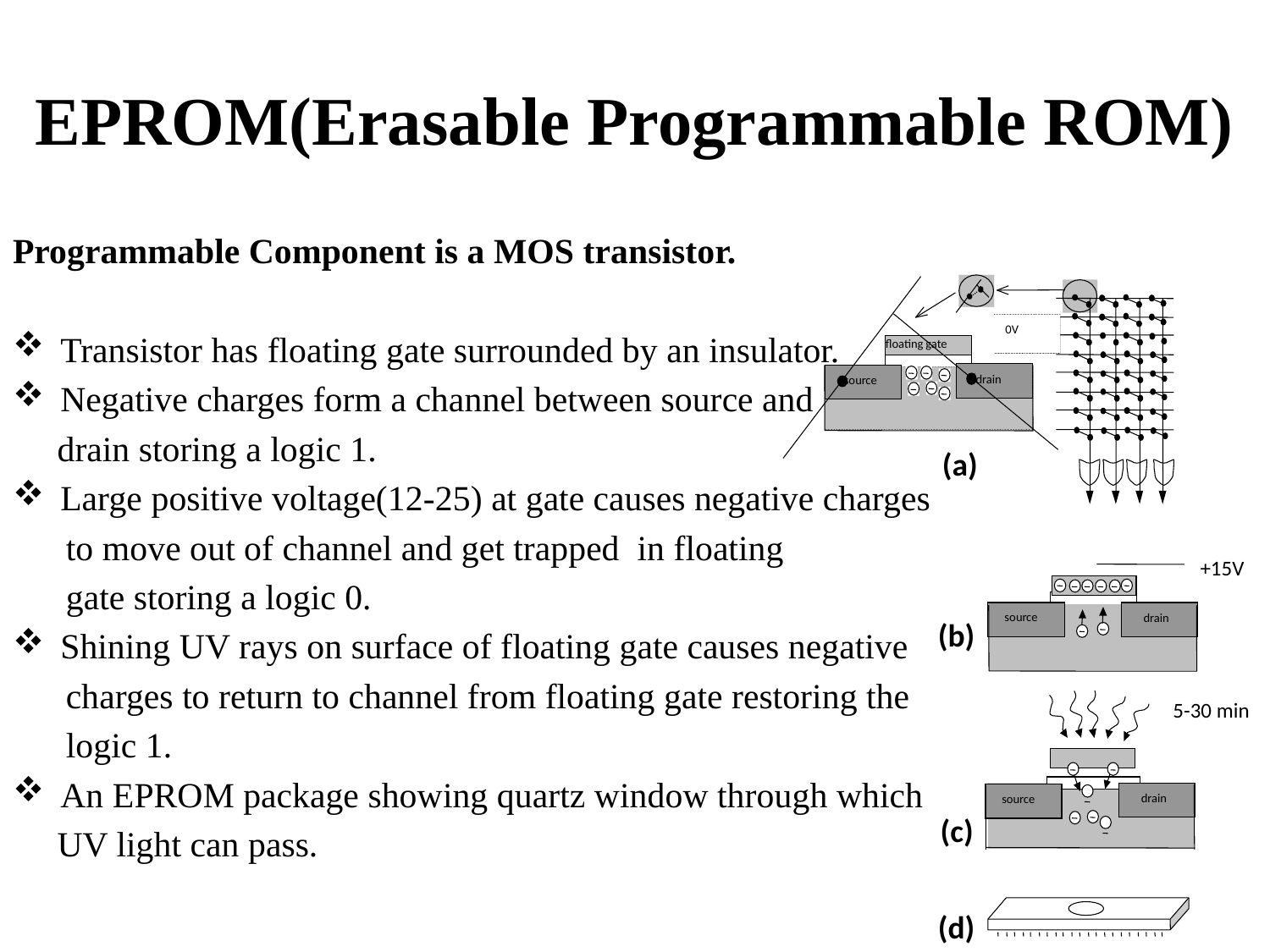

# EPROM(Erasable Programmable ROM)
Programmable Component is a MOS transistor.

Transistor has floating gate surrounded by an insulator.
Negative charges form a channel between source and
     drain storing a logic 1.
Large positive voltage(12-25) at gate causes negative charges
      to move out of channel and get trapped  in floating
      gate storing a logic 0.
Shining UV rays on surface of floating gate causes negative
      charges to return to channel from floating gate restoring the
      logic 1.
An EPROM package showing quartz window through which
     UV light can pass.

0V

floating gate

   drain
   source

(a)

+15V

  source

    drain
(b)

5-30 min

    drain
  source

(c)

(d)